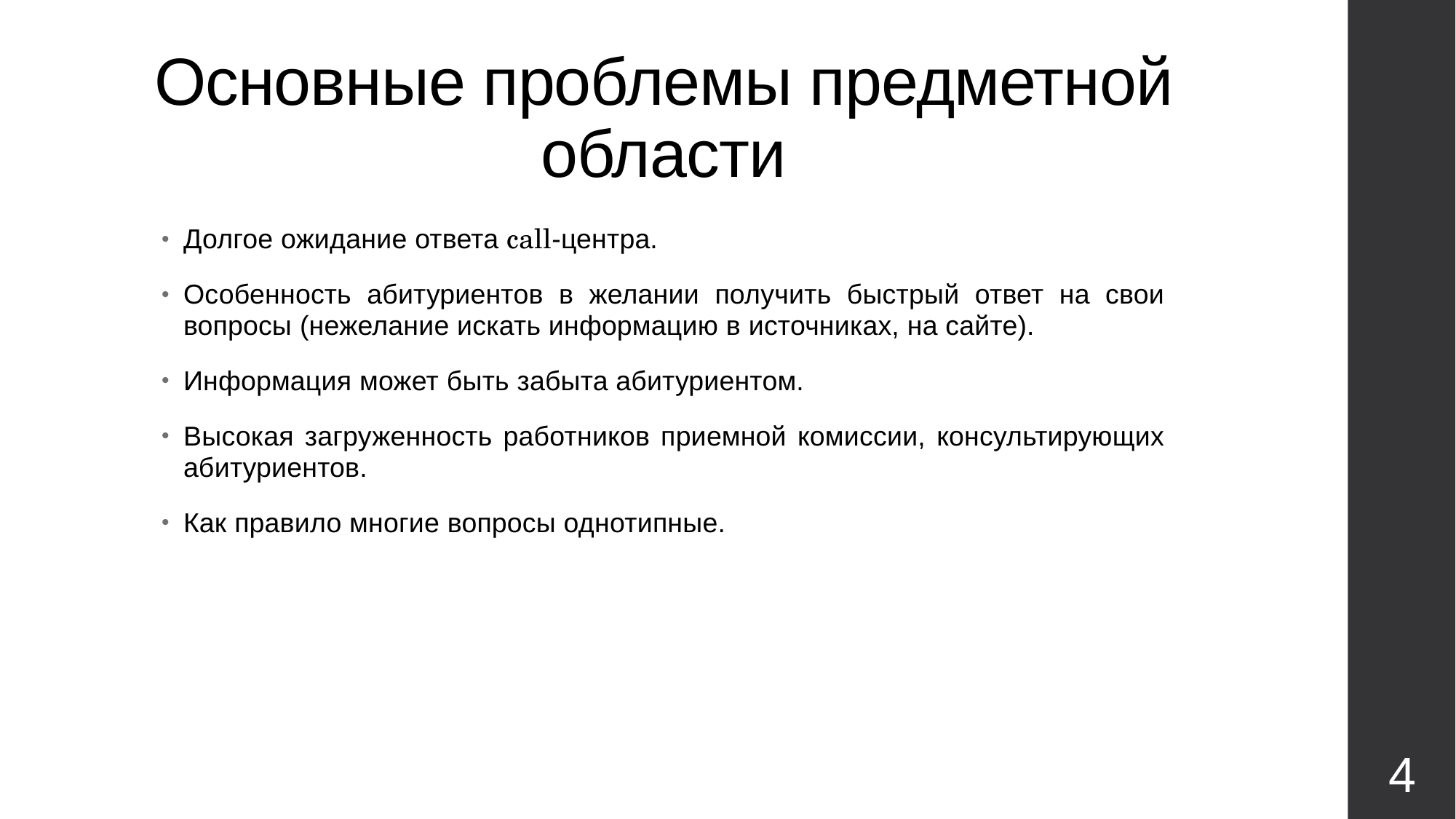

# Основные проблемы предметной области
Долгое ожидание ответа call-центра.
Особенность абитуриентов в желании получить быстрый ответ на свои вопросы (нежелание искать информацию в источниках, на сайте).
Информация может быть забыта абитуриентом.
Высокая загруженность работников приемной комиссии, консультирующих абитуриентов.
Как правило многие вопросы однотипные.

4